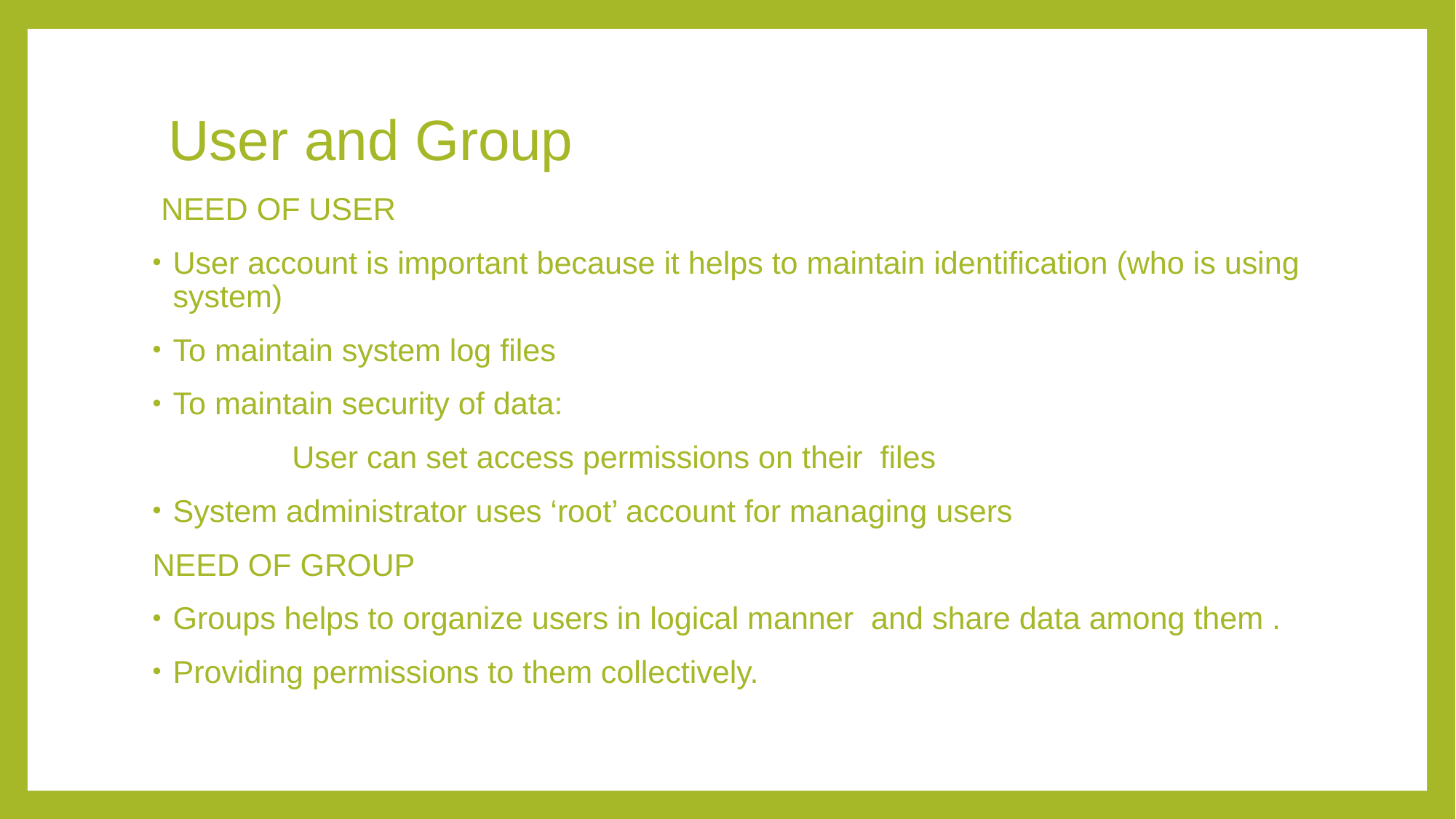

#
 User and Group
 NEED OF USER
User account is important because it helps to maintain identification (who is using system)
To maintain system log files
To maintain security of data:
                User can set access permissions on their  files
System administrator uses ‘root’ account for managing users
NEED OF GROUP
Groups helps to organize users in logical manner  and share data among them .
Providing permissions to them collectively.